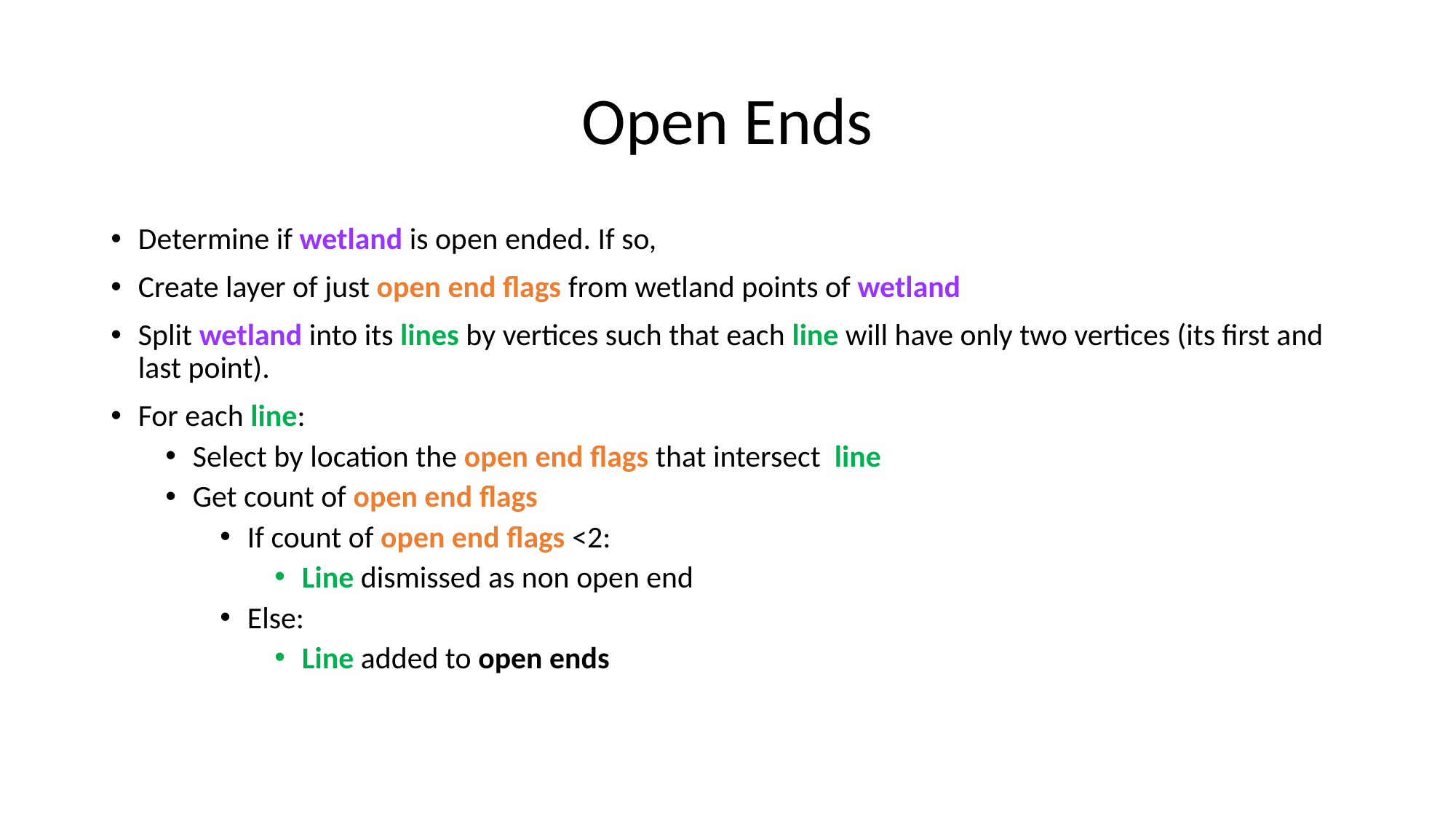

# Open Ends
Determine if wetland is open ended. If so,
Create layer of just open end flags from wetland points of wetland
Split wetland into its lines by vertices such that each line will have only two vertices (its first and last point).
For each line:
Select by location the open end flags that intersect  line
Get count of open end flags
If count of open end flags <2:
Line dismissed as non open end
Else:
Line added to open ends